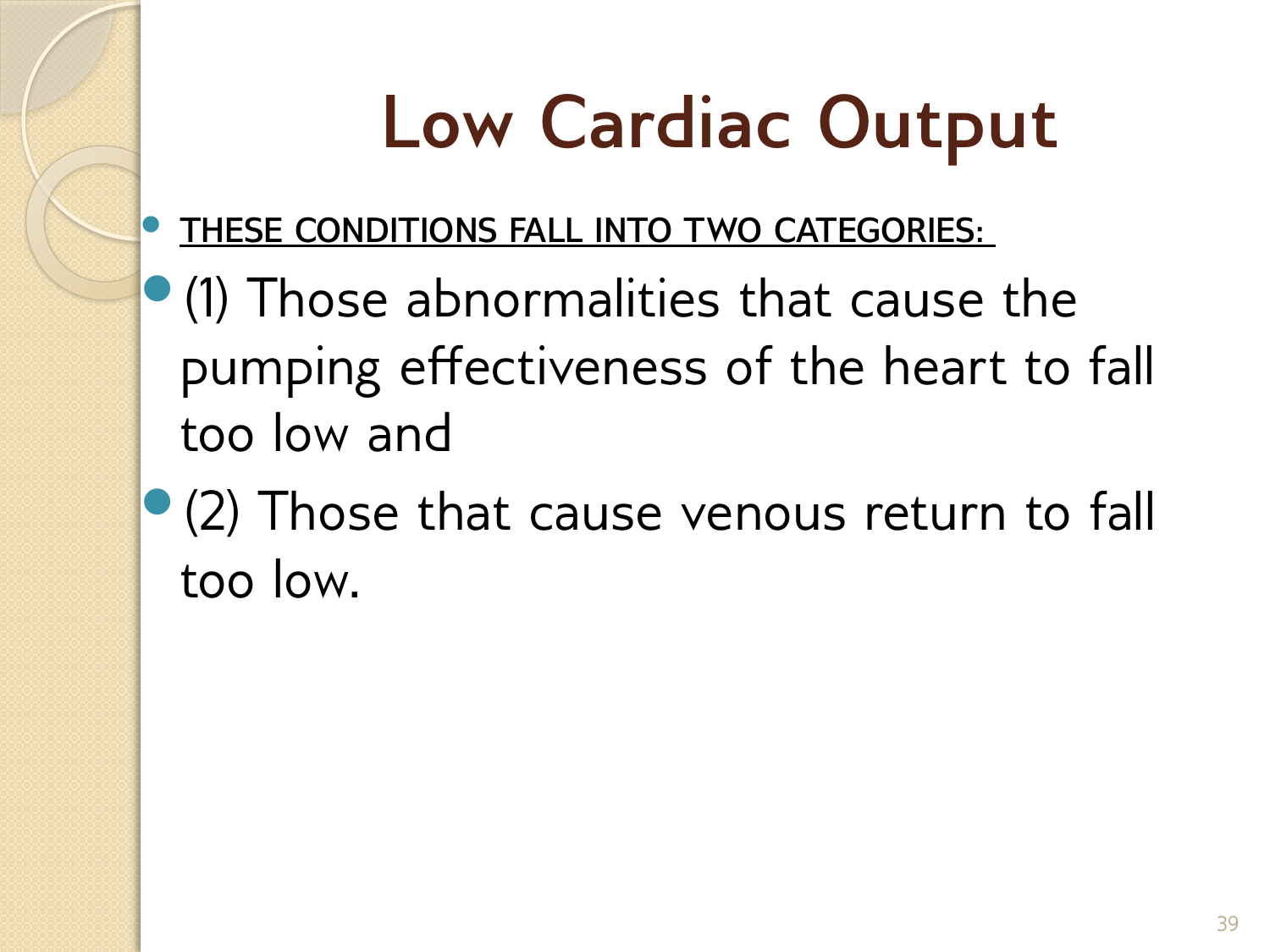

# Low Cardiac Output
THESE CONDITIONS FALL INTO TWO CATEGORIES:
(1) Those abnormalities that cause the pumping effectiveness of the heart to fall too low and
(2) Those that cause venous return to fall too low.
39